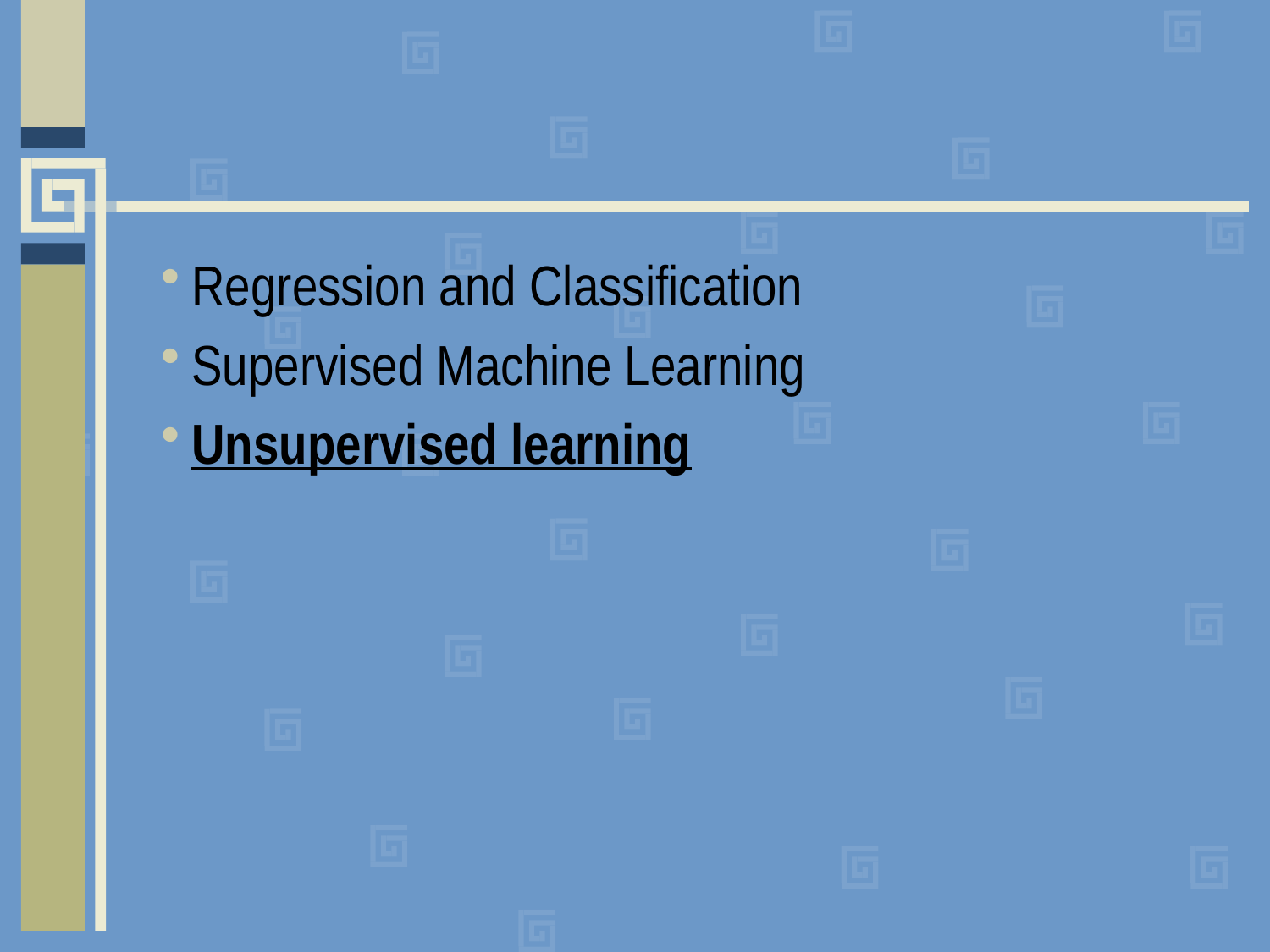

#
Regression and Classification
Supervised Machine Learning
Unsupervised learning